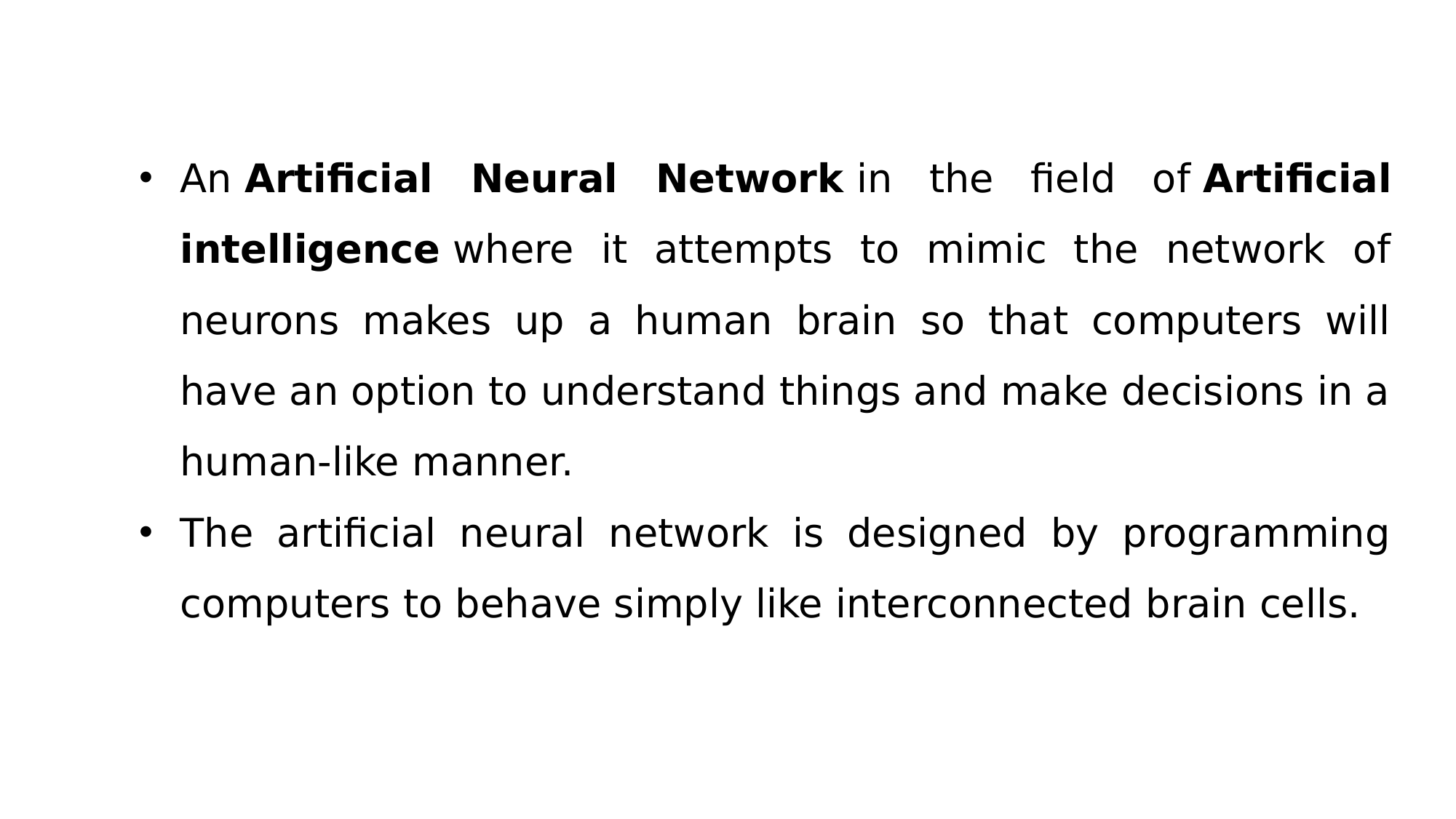

An Artificial Neural Network in the field of Artificial intelligence where it attempts to mimic the network of neurons makes up a human brain so that computers will have an option to understand things and make decisions in a human-like manner.
The artificial neural network is designed by programming computers to behave simply like interconnected brain cells.